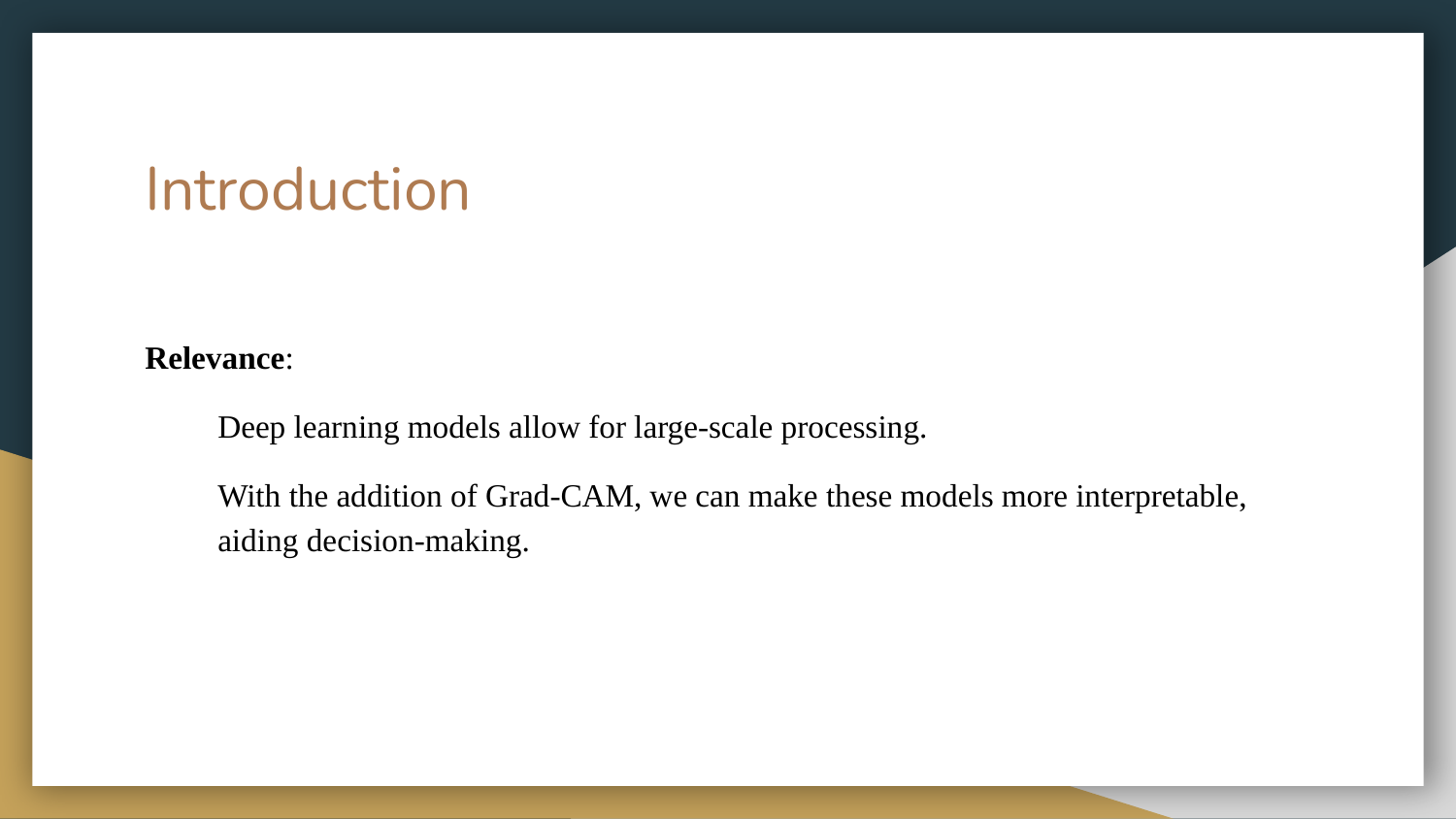

# Introduction
Relevance:
Deep learning models allow for large-scale processing.
With the addition of Grad-CAM, we can make these models more interpretable, aiding decision-making.